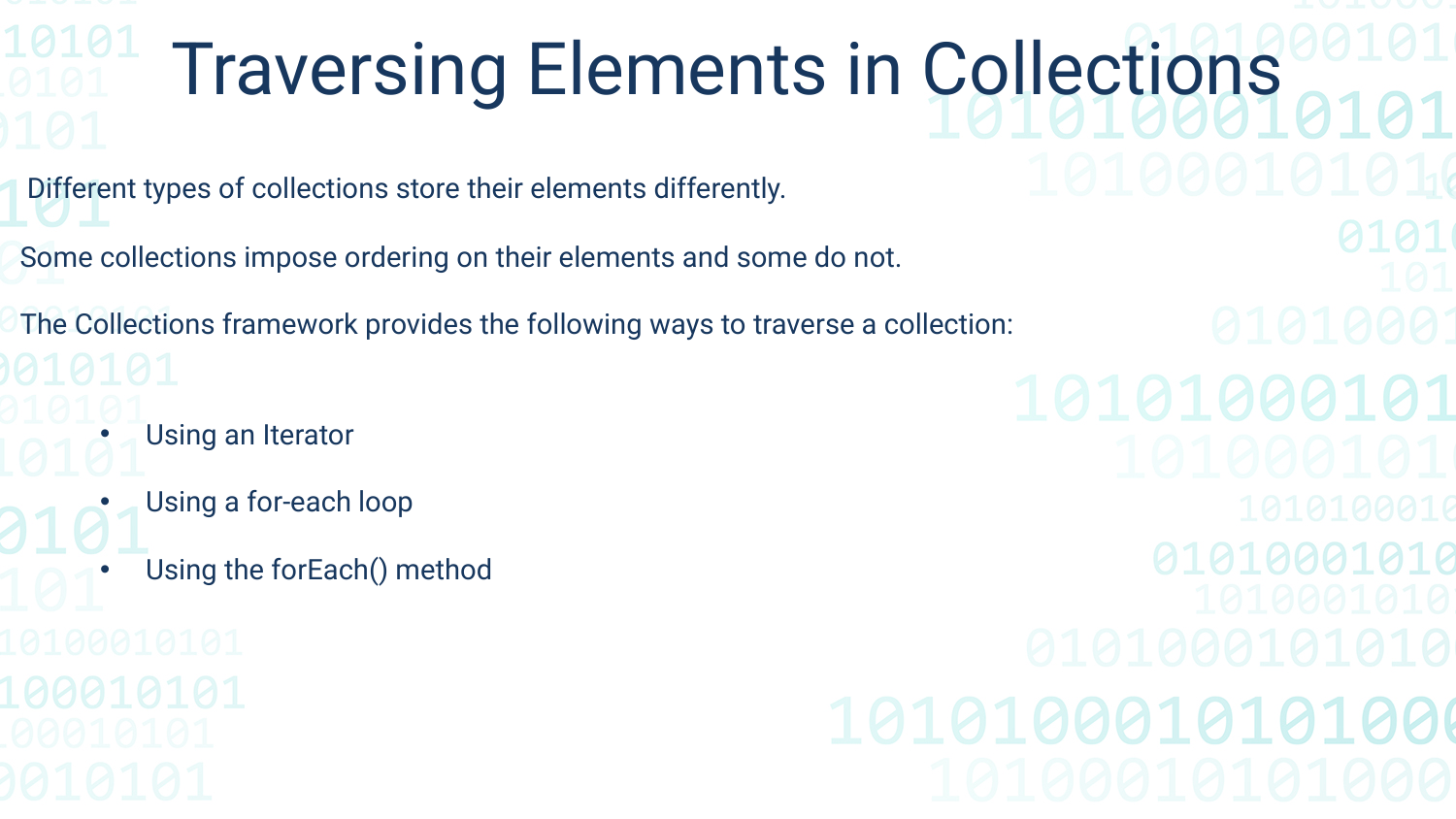

Traversing Elements in Collections
 Different types of collections store their elements differently.

Some collections impose ordering on their elements and some do not.

The Collections framework provides the following ways to traverse a collection:
Using an Iterator

Using a for-each loop

Using the forEach() method